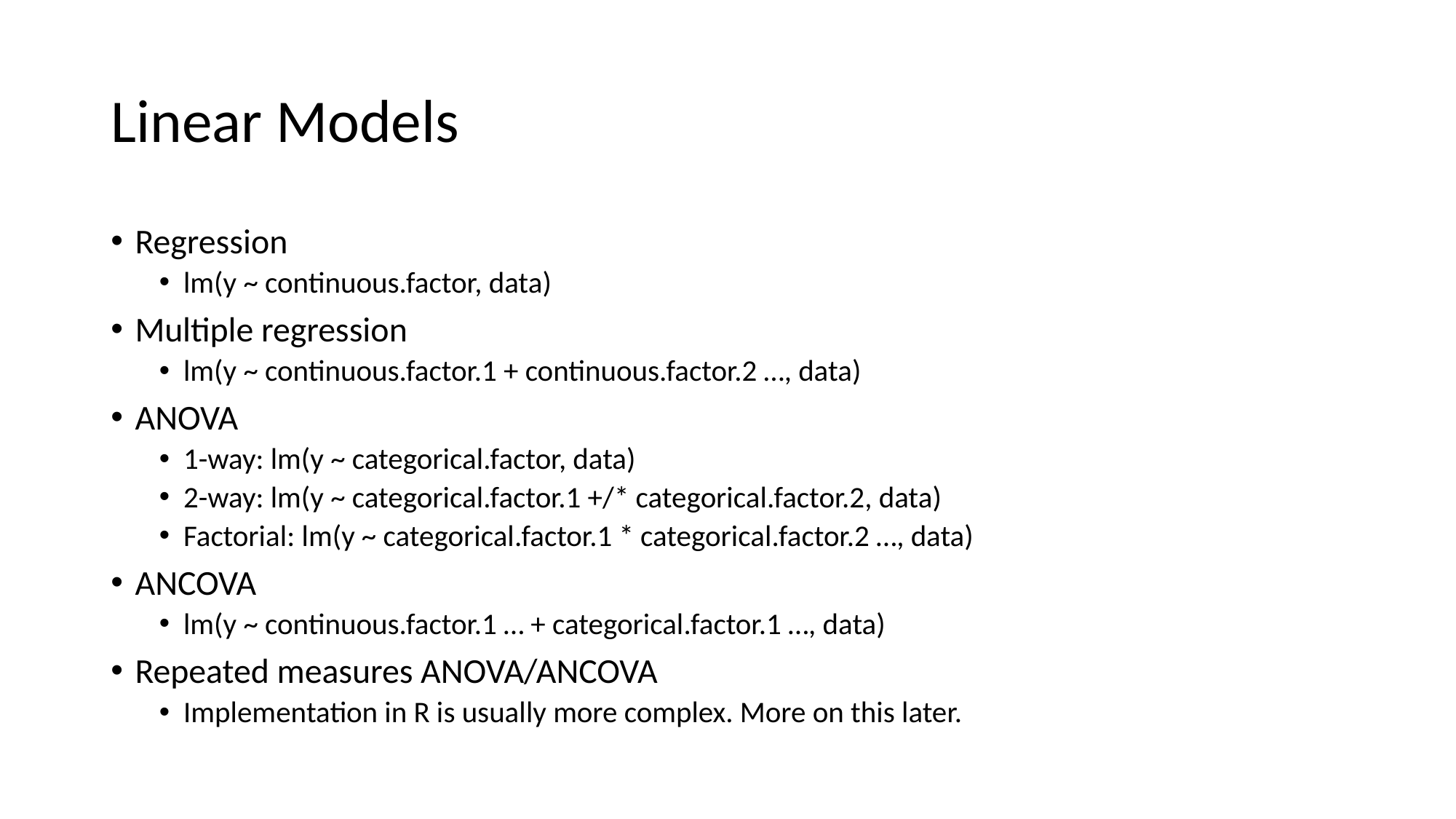

# Linear Models
Regression
lm(y ~ continuous.factor, data)
Multiple regression
lm(y ~ continuous.factor.1 + continuous.factor.2 …, data)
ANOVA
1-way: lm(y ~ categorical.factor, data)
2-way: lm(y ~ categorical.factor.1 +/* categorical.factor.2, data)
Factorial: lm(y ~ categorical.factor.1 * categorical.factor.2 …, data)
ANCOVA
lm(y ~ continuous.factor.1 … + categorical.factor.1 …, data)
Repeated measures ANOVA/ANCOVA
Implementation in R is usually more complex. More on this later.